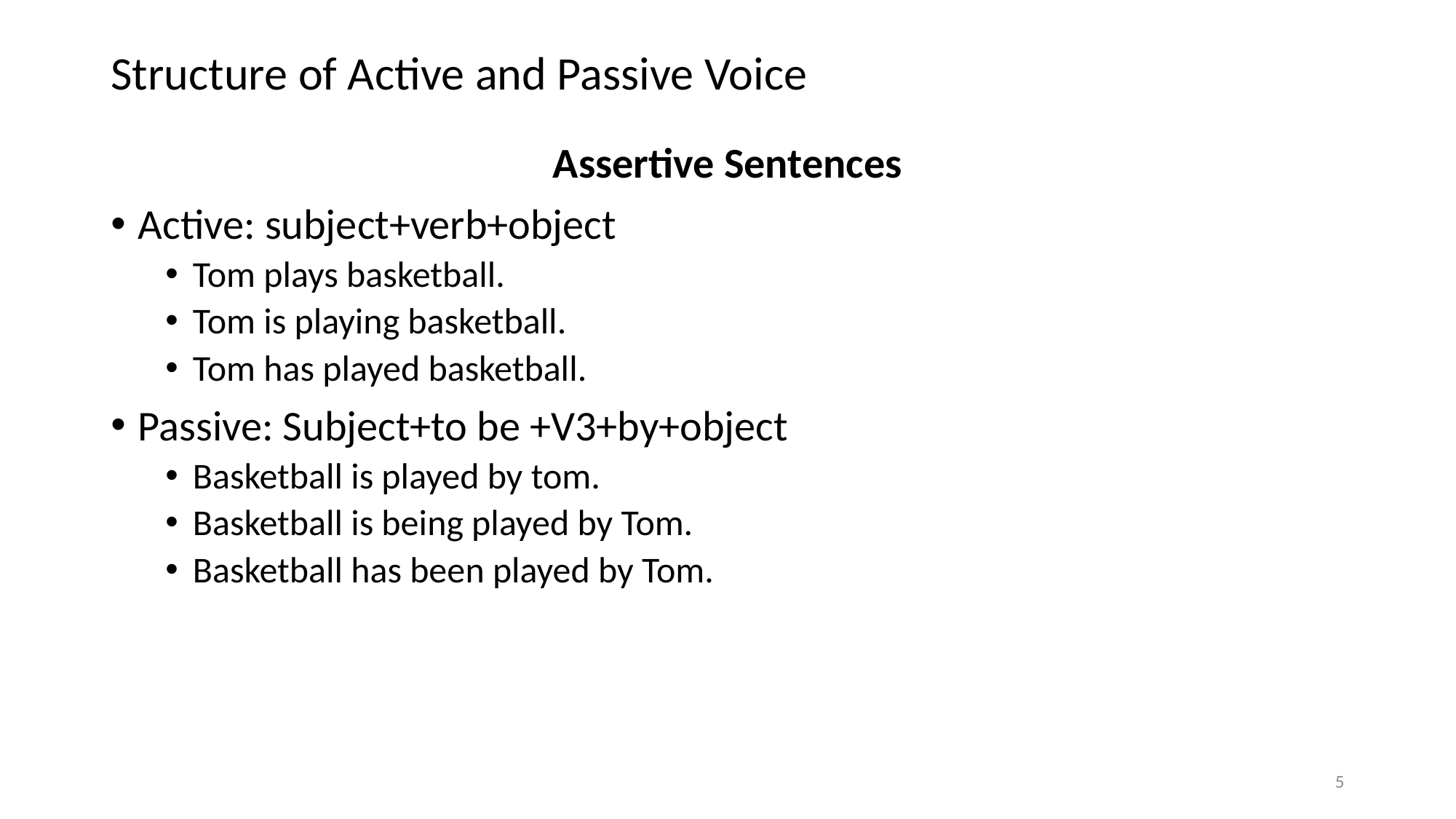

# Structure of Active and Passive Voice
Assertive Sentences
Active: subject+verb+object
Tom plays basketball.
Tom is playing basketball.
Tom has played basketball.
Passive: Subject+to be +V3+by+object
Basketball is played by tom.
Basketball is being played by Tom.
Basketball has been played by Tom.

5